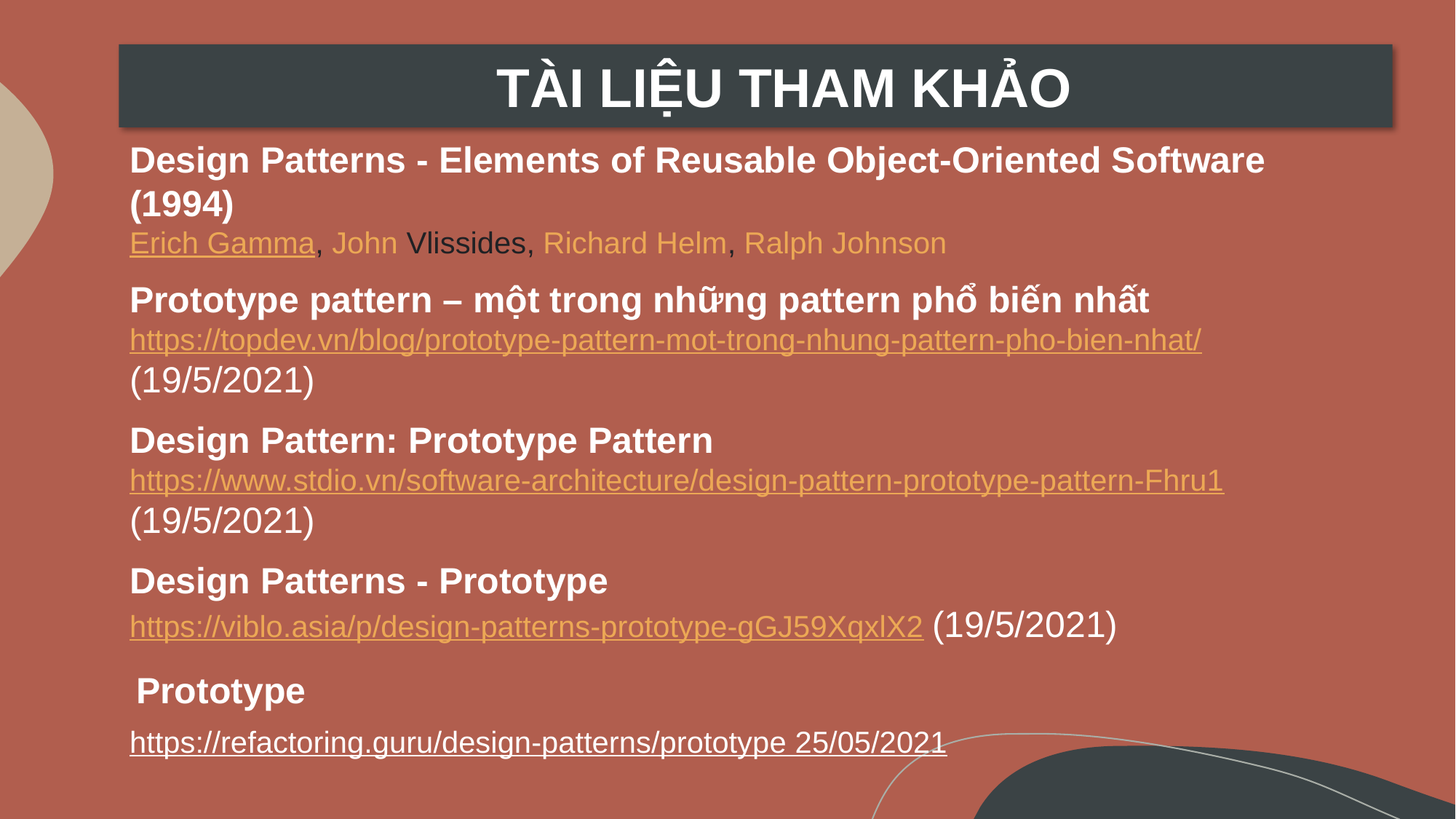

TÀI LIỆU THAM KHẢO
Design Patterns - Elements of Reusable Object-Oriented Software (1994)
Erich Gamma, John Vlissides, Richard Helm, Ralph Johnson
Prototype pattern – một trong những pattern phổ biến nhất
https://topdev.vn/blog/prototype-pattern-mot-trong-nhung-pattern-pho-bien-nhat/ (19/5/2021)
Design Pattern: Prototype Pattern
https://www.stdio.vn/software-architecture/design-pattern-prototype-pattern-Fhru1 (19/5/2021)
Design Patterns - Prototype
https://viblo.asia/p/design-patterns-prototype-gGJ59XqxlX2 (19/5/2021)
Prototype
https://refactoring.guru/design-patterns/prototype 25/05/2021